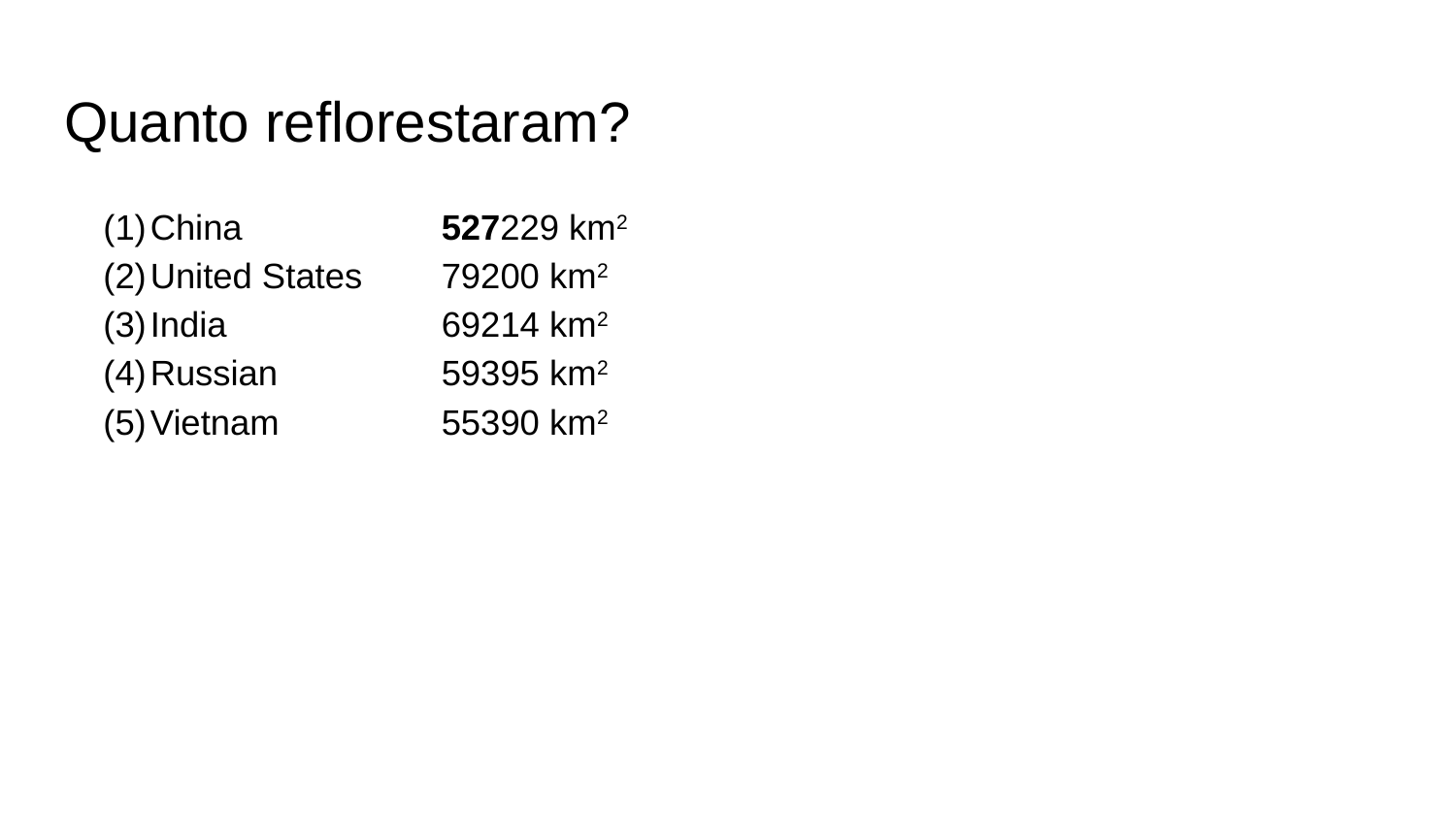

# Quanto reflorestaram?
China		527229 km2
United States	79200 km2
India		69214 km2
Russian		59395 km2
Vietnam		55390 km2